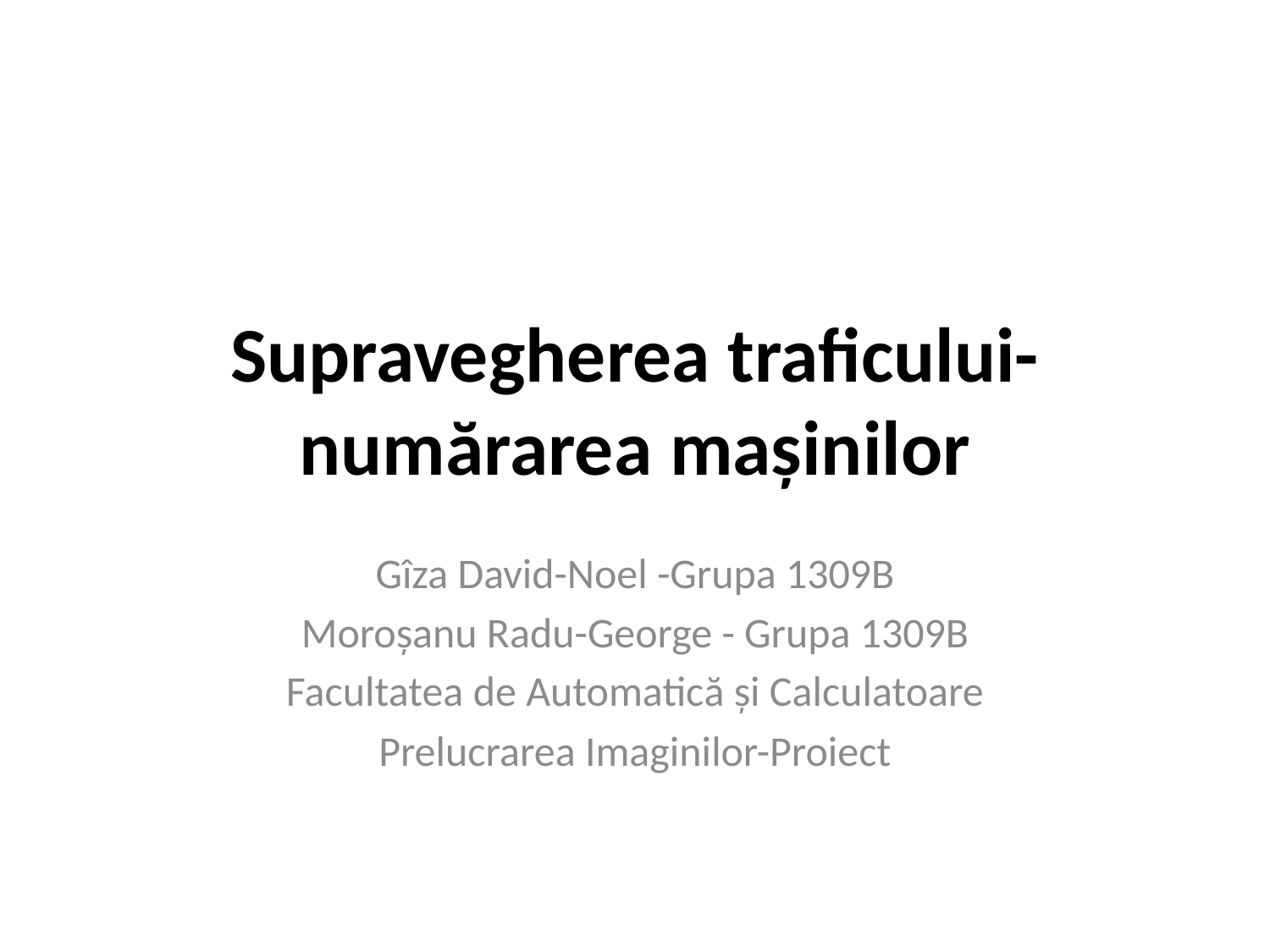

# Supravegherea traficului-numărarea mașinilor
Gîza David-Noel -Grupa 1309B
Moroșanu Radu-George - Grupa 1309B
Facultatea de Automatică și Calculatoare
Prelucrarea Imaginilor-Proiect